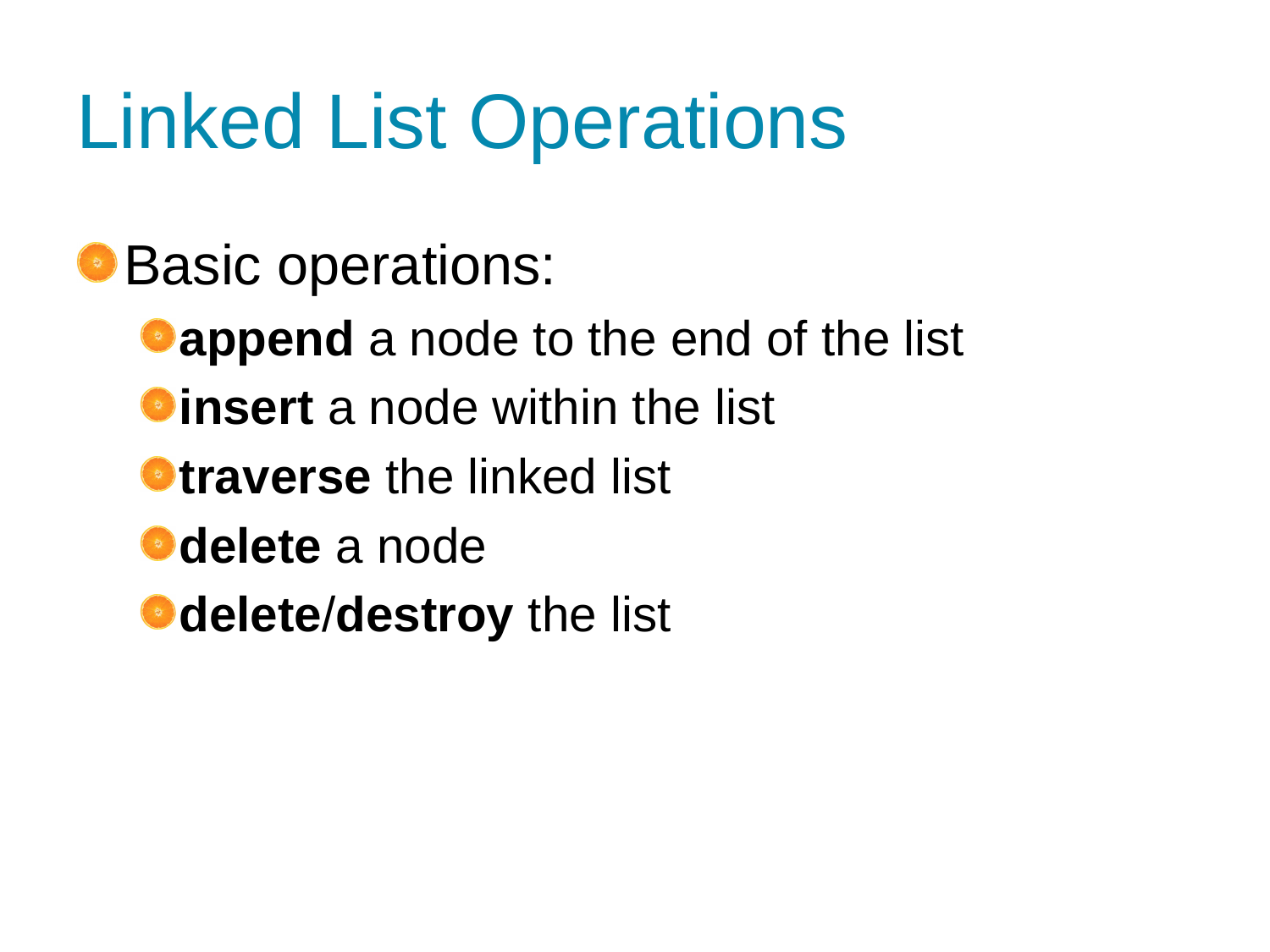

# Linked List Operations
Basic operations:
append a node to the end of the list
insert a node within the list
traverse the linked list
delete a node
delete/destroy the list